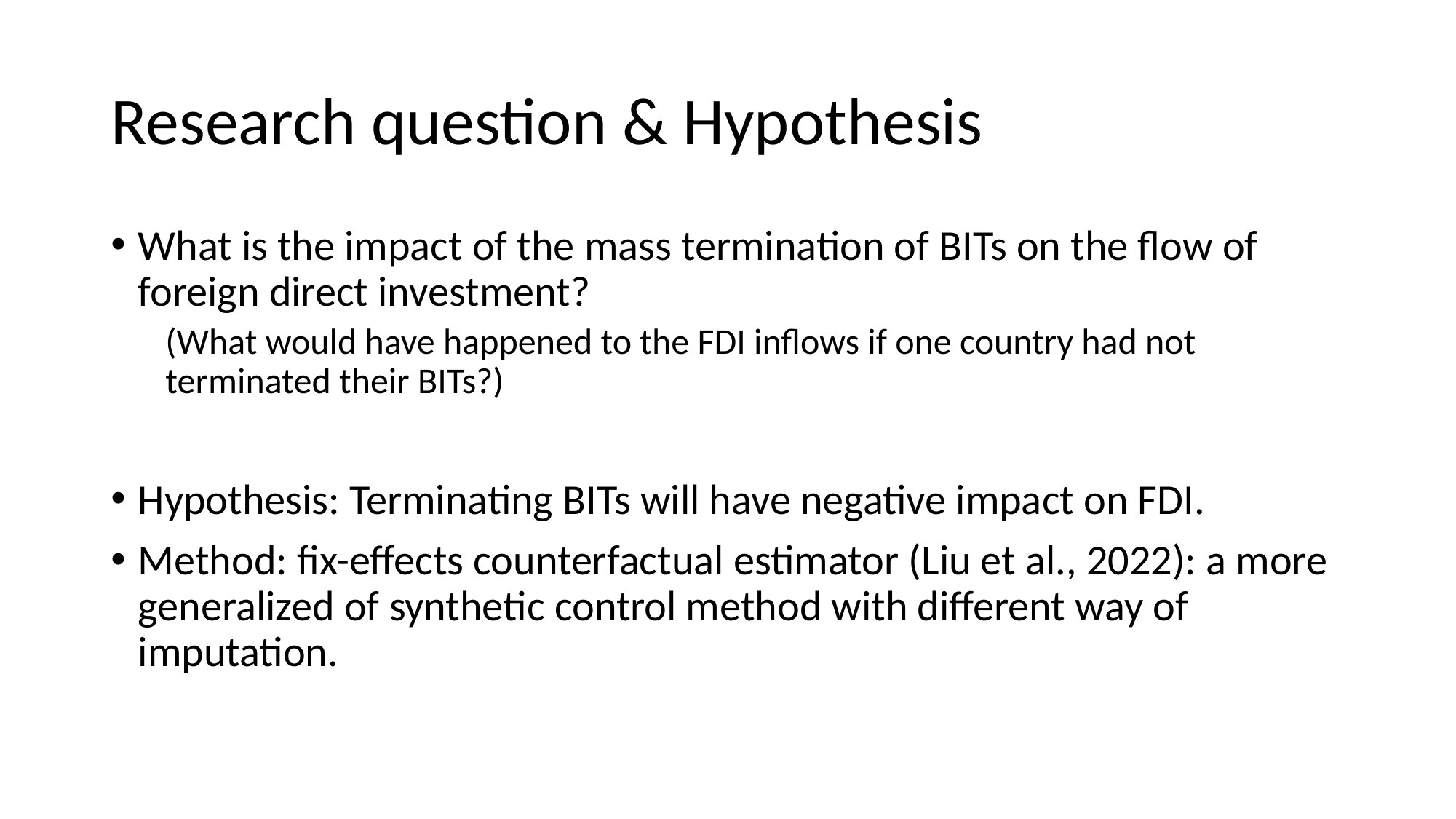

# Research question & Hypothesis
What is the impact of the mass termination of BITs on the flow of foreign direct investment?
(What would have happened to the FDI inflows if one country had not terminated their BITs?)

Hypothesis: Terminating BITs will have negative impact on FDI.
Method: fix-effects counterfactual estimator (Liu et al., 2022): a more generalized of synthetic control method with different way of imputation.